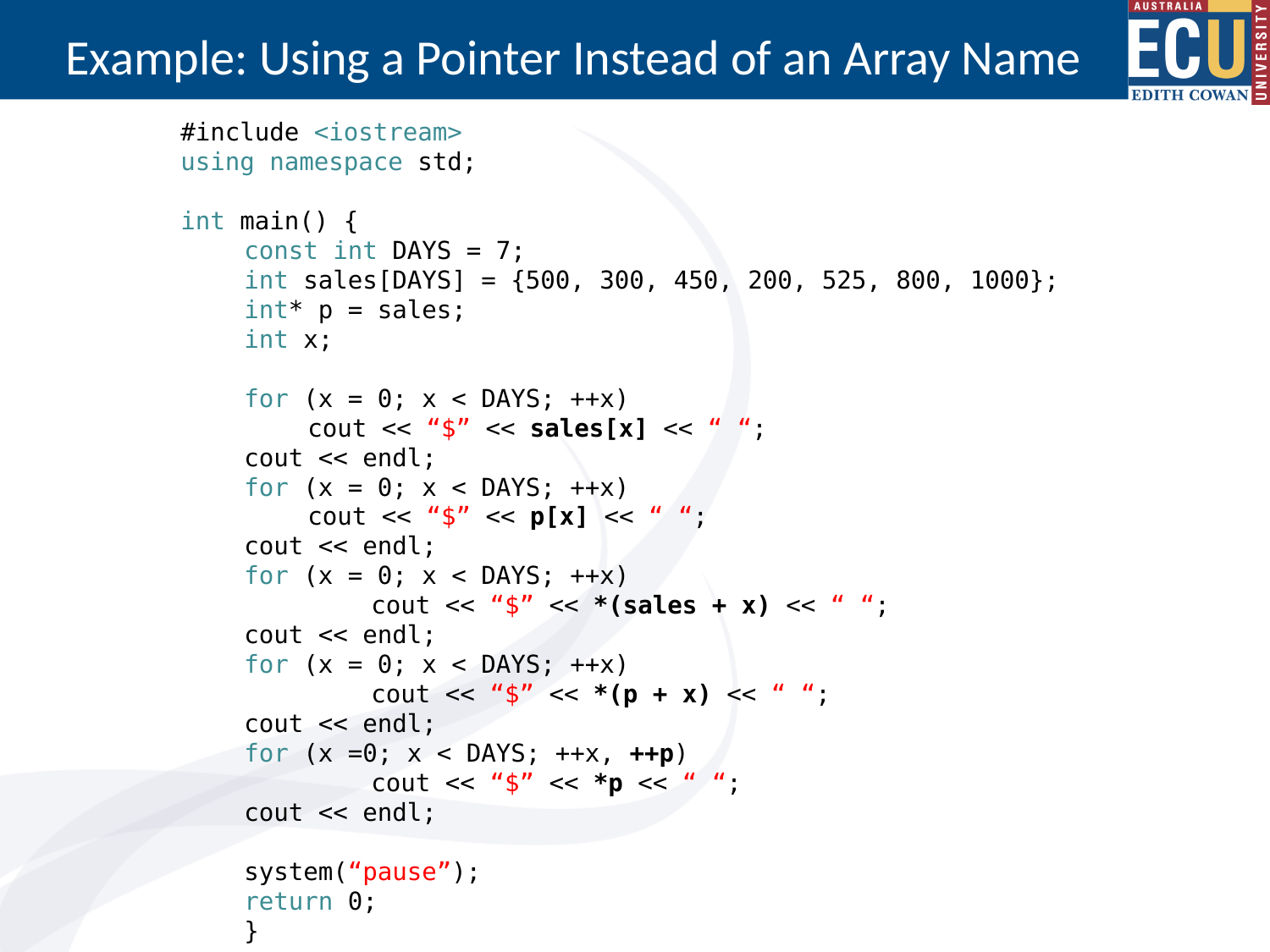

# Example: Using a Pointer Instead of an Array Name
#include <iostream>
using namespace std;

int main() {
const int DAYS = 7;
int sales[DAYS] = {500, 300, 450, 200, 525, 800, 1000};
int* p = sales;
int x;

for (x = 0; x < DAYS; ++x)
cout << “$” << sales[x] << “ “;
cout << endl;
for (x = 0; x < DAYS; ++x)
cout << “$” << p[x] << “ “;
cout << endl;
for (x = 0; x < DAYS; ++x)
	cout << “$” << *(sales + x) << “ “;
cout << endl;
for (x = 0; x < DAYS; ++x)
	cout << “$” << *(p + x) << “ “;
cout << endl;
for (x =0; x < DAYS; ++x, ++p)
	cout << “$” << *p << “ “;
cout << endl;

system(“pause”);
return 0;
}